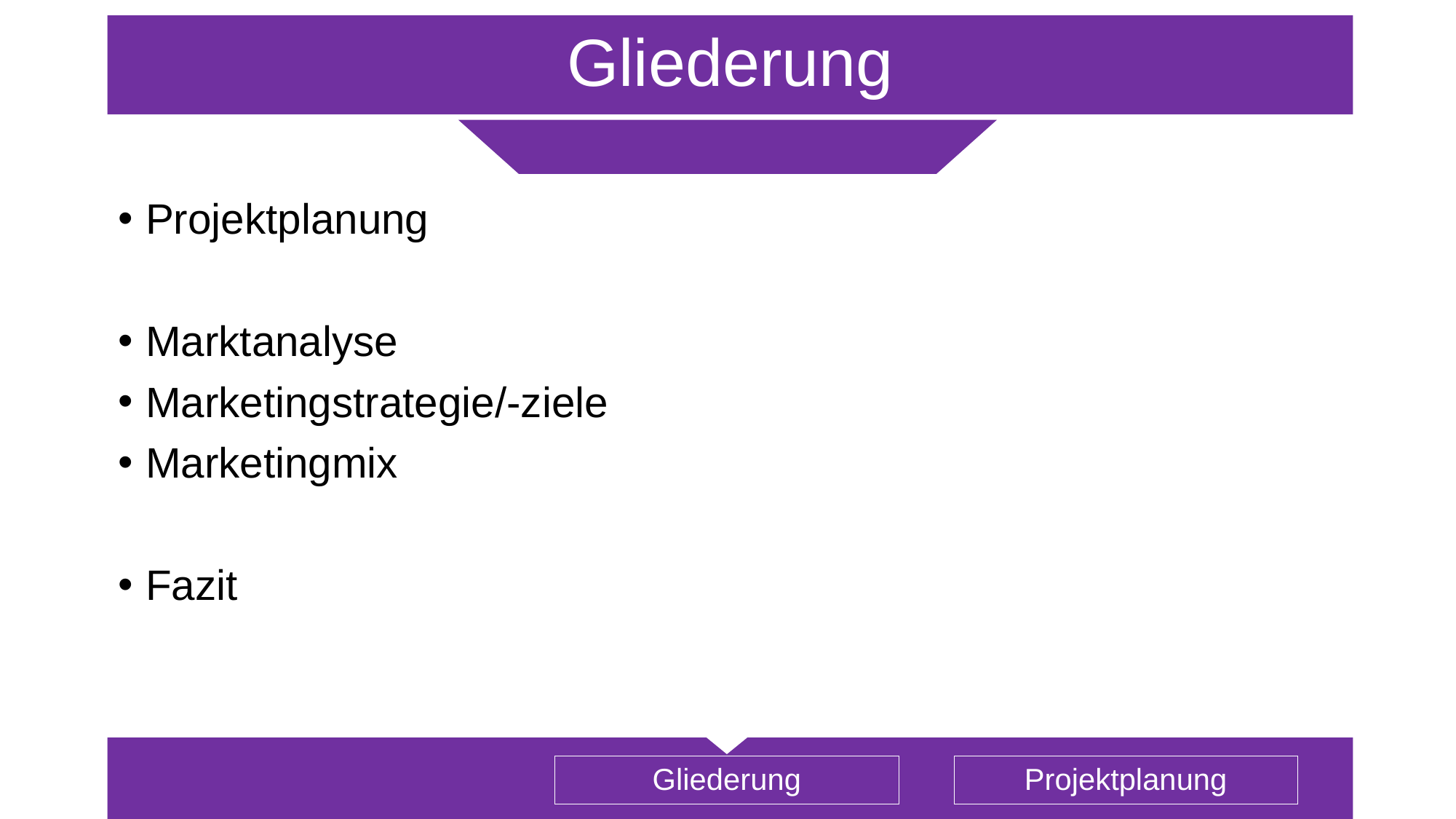

# Gliederung
Projektplanung

Marktanalyse
Marketingstrategie/-ziele
Marketingmix

Fazit

Gliederung
Projektplanung